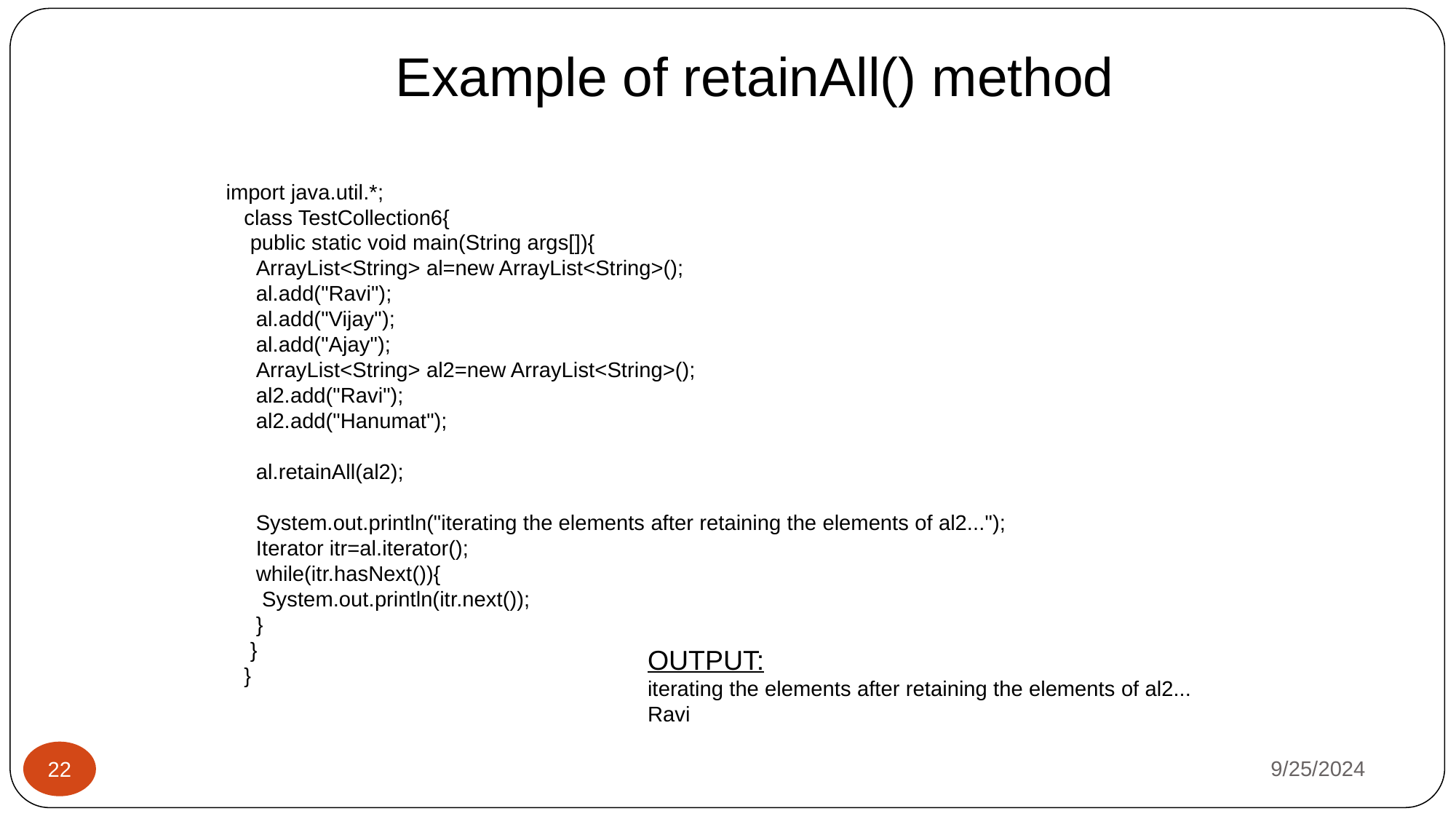

# Example of retainAll() method
 import java.util.*;
    class TestCollection6{
     public static void main(String args[]){
      ArrayList<String> al=new ArrayList<String>();
      al.add("Ravi");
      al.add("Vijay");
      al.add("Ajay");
      ArrayList<String> al2=new ArrayList<String>();
      al2.add("Ravi");
      al2.add("Hanumat");

      al.retainAll(al2);

      System.out.println("iterating the elements after retaining the elements of al2...");
      Iterator itr=al.iterator();
      while(itr.hasNext()){
       System.out.println(itr.next());
      }
     }
    }
OUTPUT:
iterating the elements after retaining the elements of al2...
Ravi
9/25/2024
22